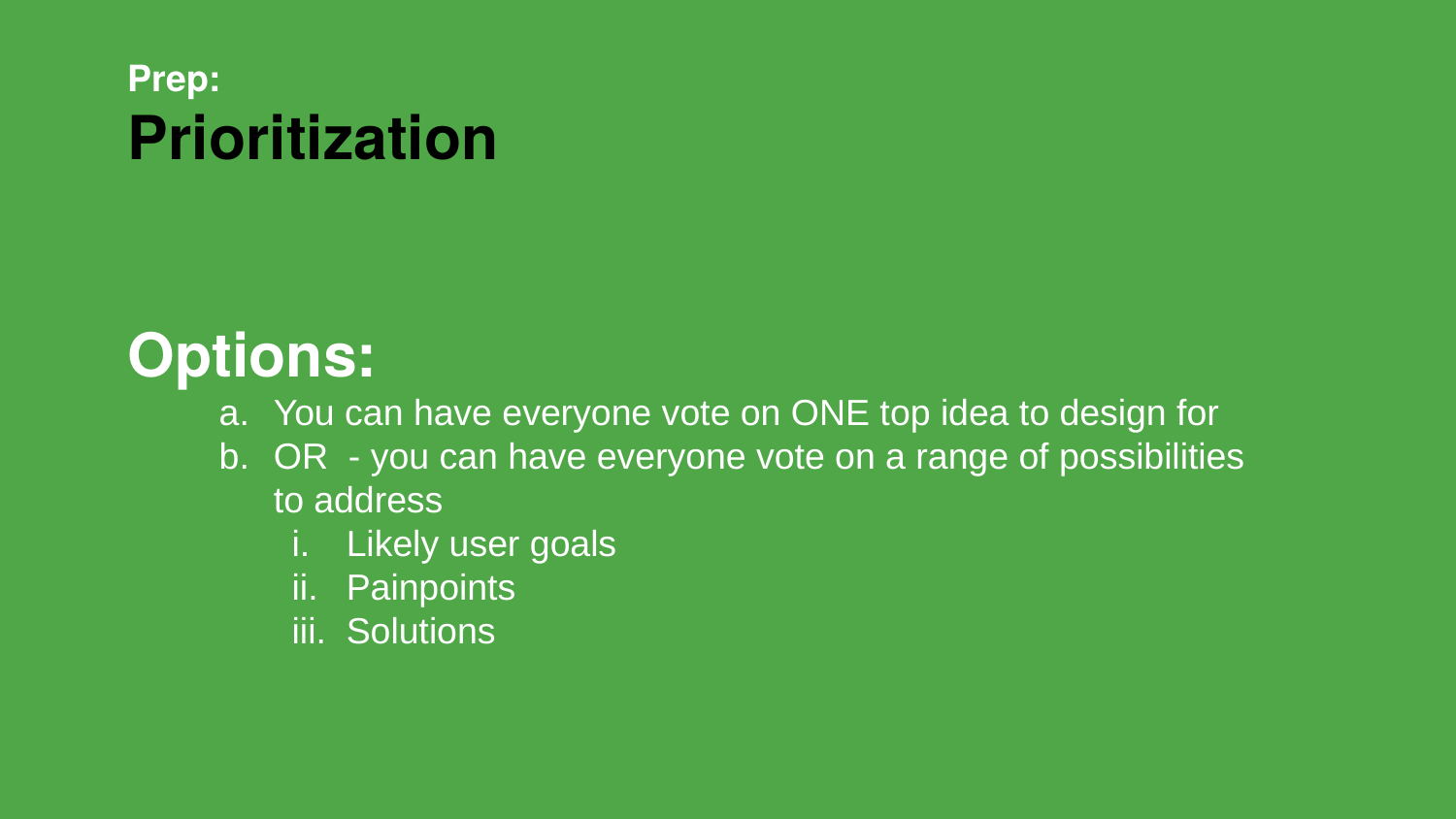

# Prep:
Prioritization

Options:
You can have everyone vote on ONE top idea to design for
OR  - you can have everyone vote on a range of possibilities to address
Likely user goals
Painpoints
Solutions